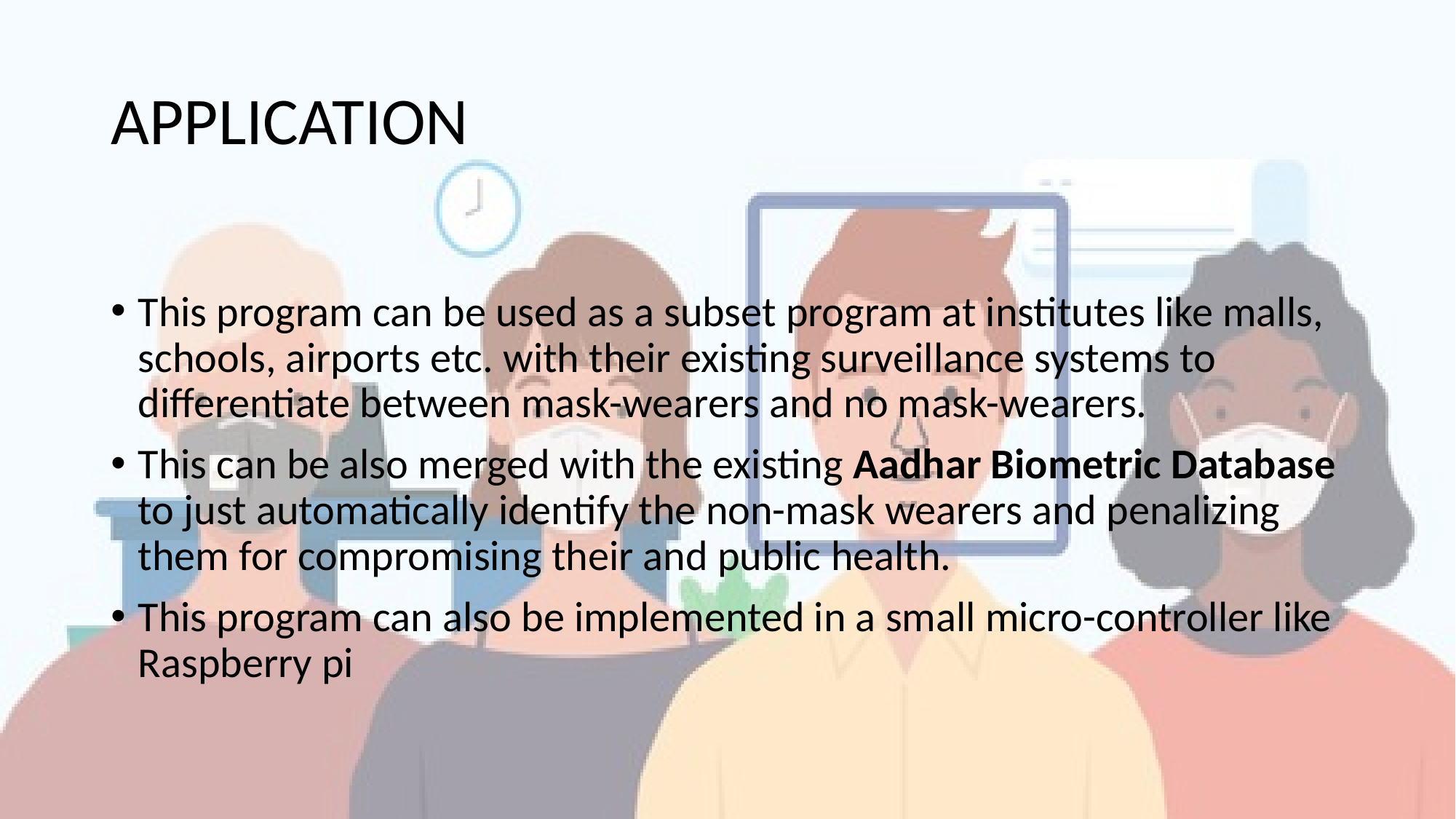

# APPLICATION

This program can be used as a subset program at institutes like malls, schools, airports etc. with their existing surveillance systems to differentiate between mask-wearers and no mask-wearers.
This can be also merged with the existing Aadhar Biometric Database to just automatically identify the non-mask wearers and penalizing them for compromising their and public health.
This program can also be implemented in a small micro-controller like Raspberry pi